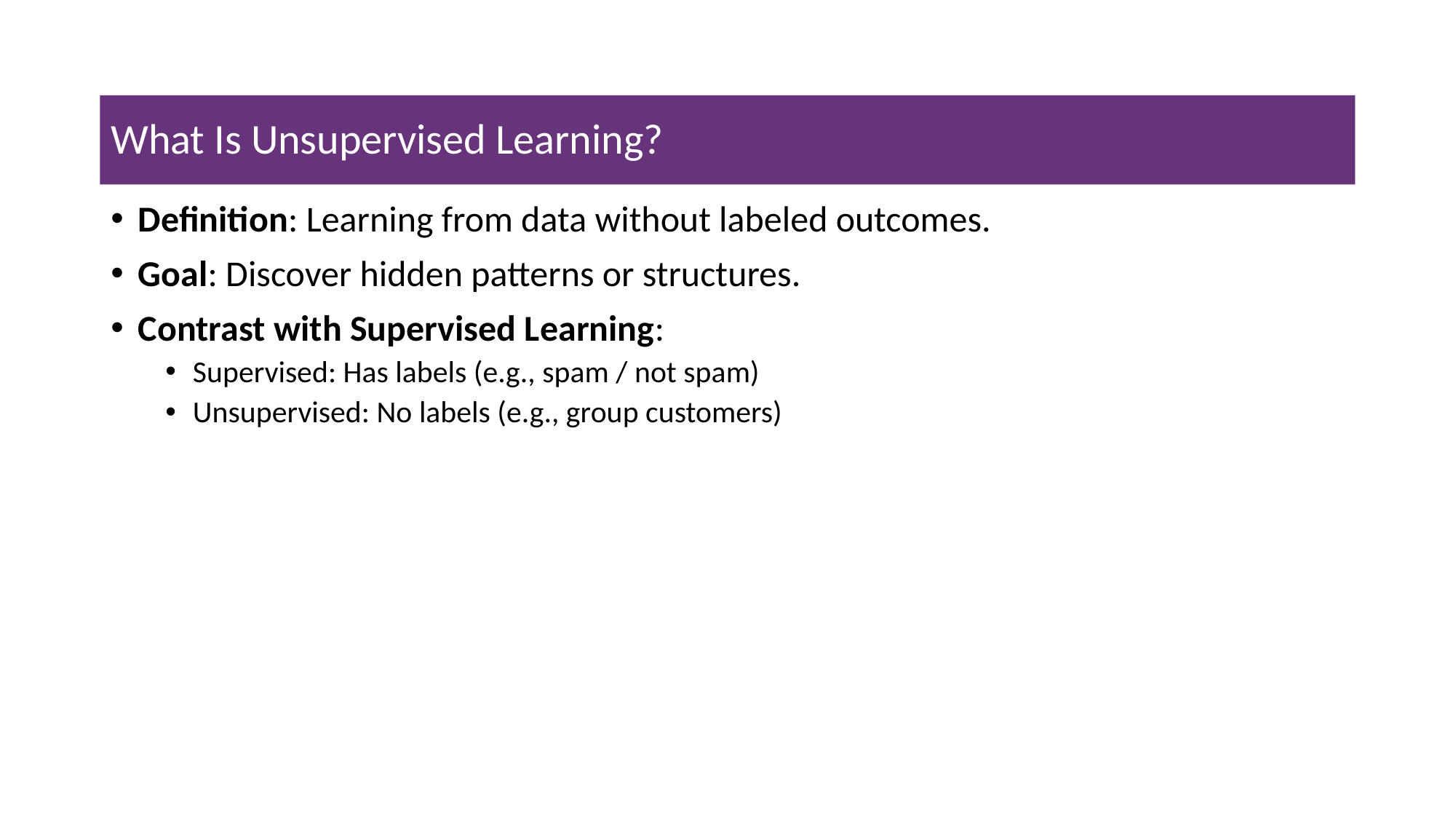

# What Is Unsupervised Learning?
Definition: Learning from data without labeled outcomes.
Goal: Discover hidden patterns or structures.
Contrast with Supervised Learning:
Supervised: Has labels (e.g., spam / not spam)
Unsupervised: No labels (e.g., group customers)